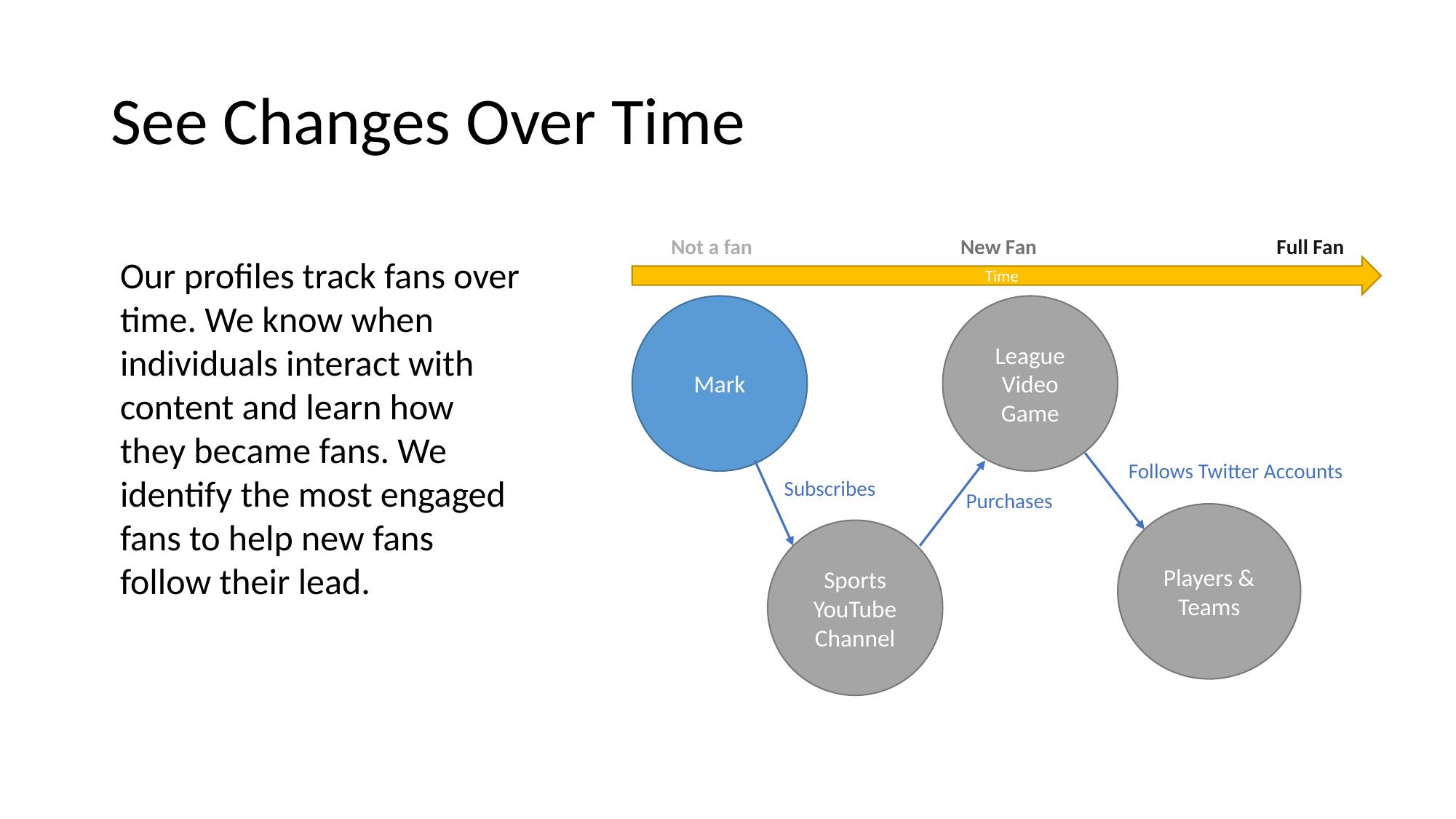

# See Changes Over Time
Full Fan
Not a fan
New Fan
Time
Mark
League Video Game
Follows Twitter Accounts
Subscribes
Purchases
Players & Teams
Sports
YouTube Channel
Our profiles track fans over time. We know when individuals interact with content and learn how they became fans. We identify the most engaged fans to help new fans follow their lead.